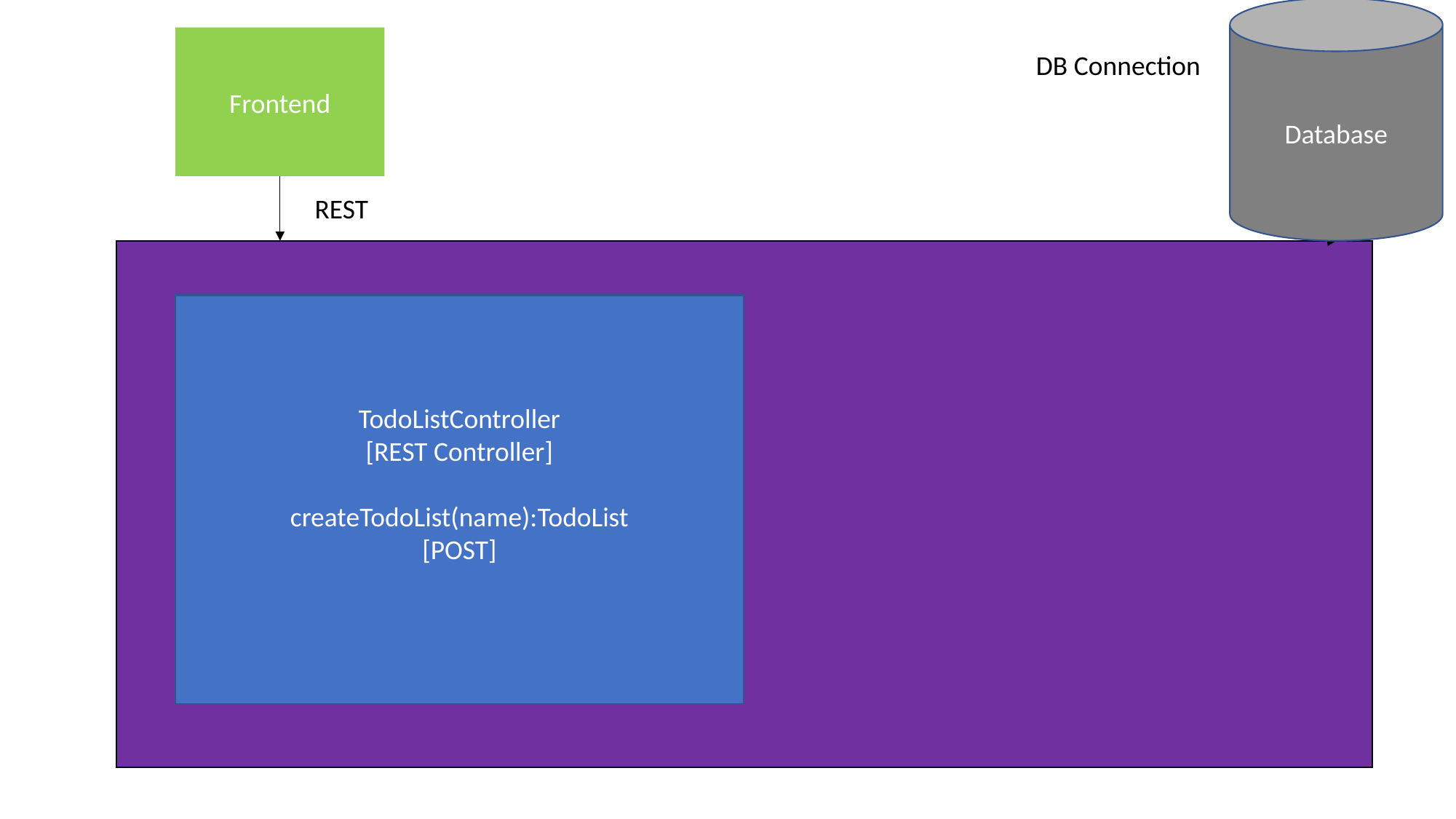

Database
Frontend
DB Connection
REST

TodoListController
[REST Controller]

createTodoList(name):TodoList
[POST]